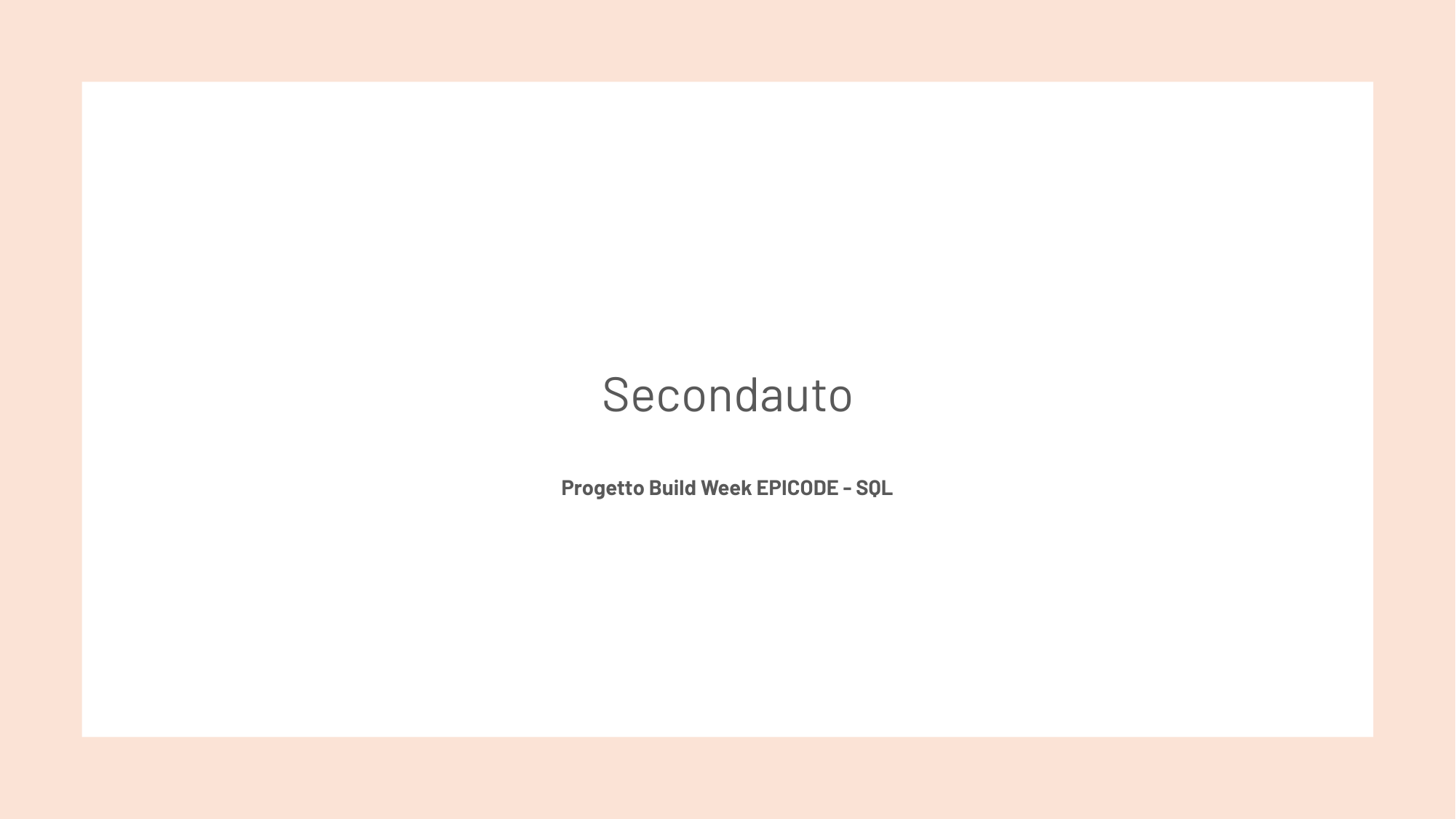

# Secondauto
Progetto Build Week EPICODE - SQL